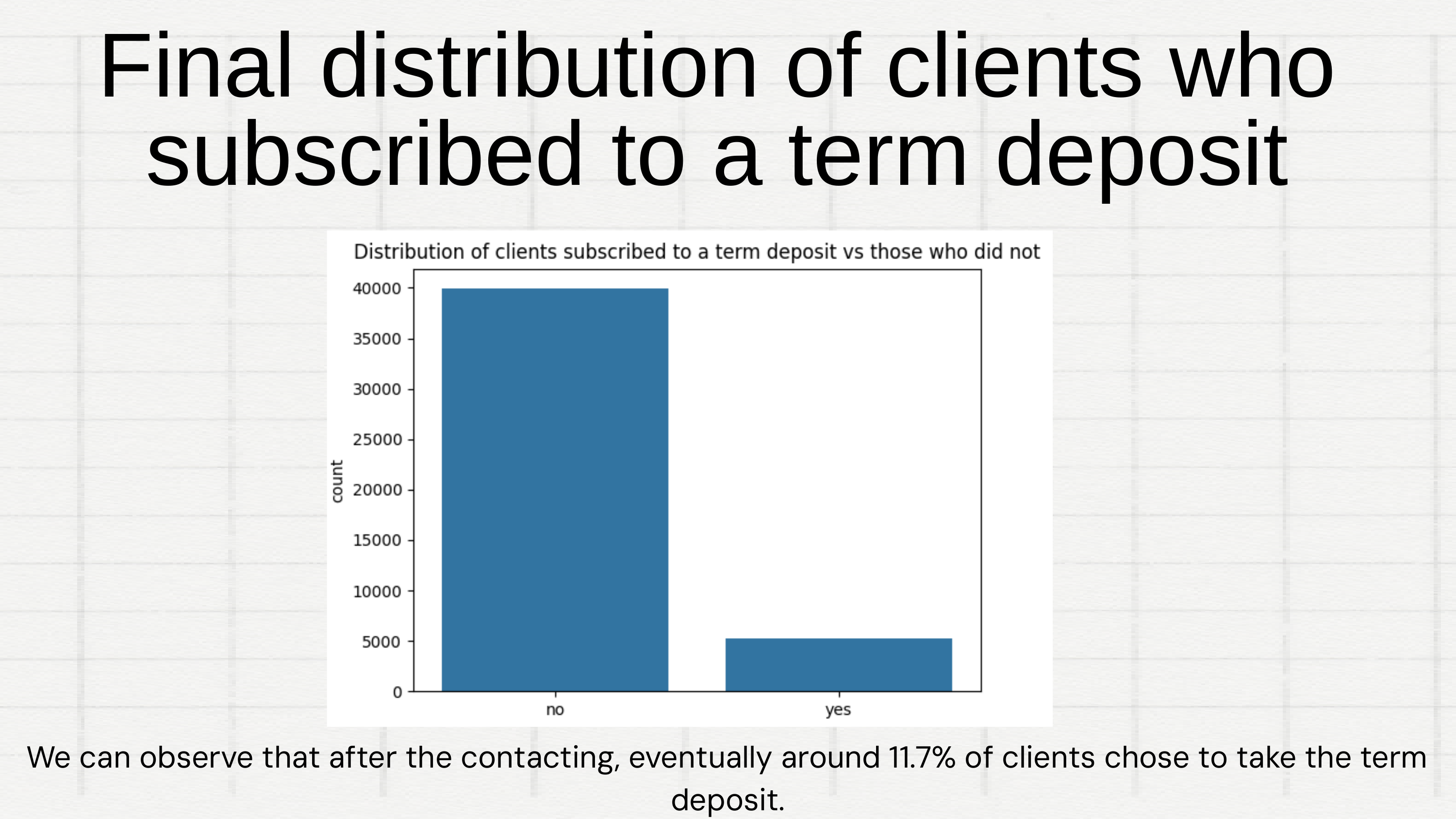

Final distribution of clients who subscribed to a term deposit

We can observe that after the contacting, eventually around 11.7% of clients chose to take the term deposit.